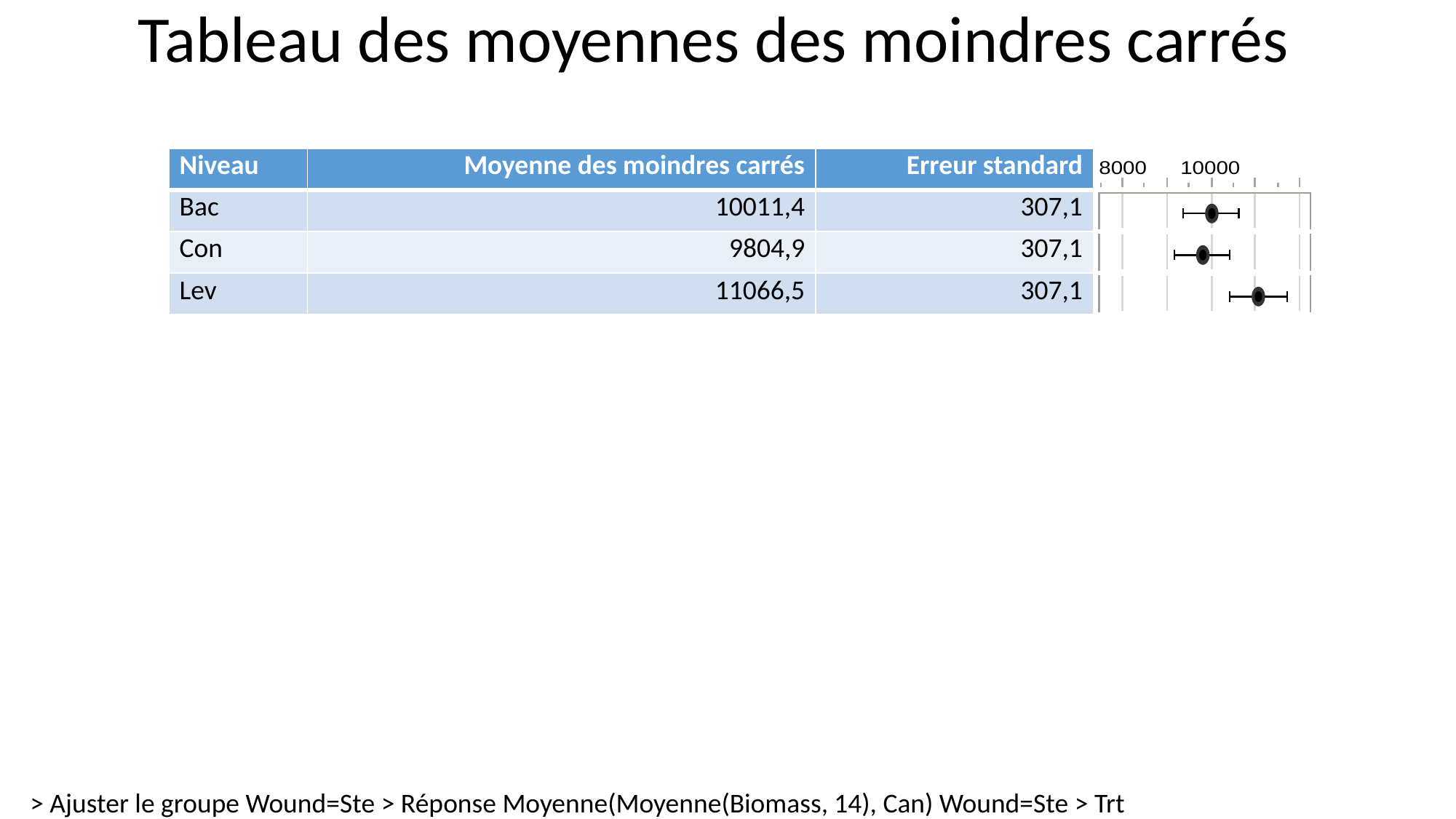

# Tableau des moyennes des moindres carrés
| Niveau | Moyenne des moindres carrés | Erreur standard |  |
| --- | --- | --- | --- |
| Bac | 10011,4 | 307,1 |  |
| Con | 9804,9 | 307,1 |  |
| Lev | 11066,5 | 307,1 |  |
> Ajuster le groupe Wound=Ste > Réponse Moyenne(Moyenne(Biomass, 14), Can) Wound=Ste > Trt